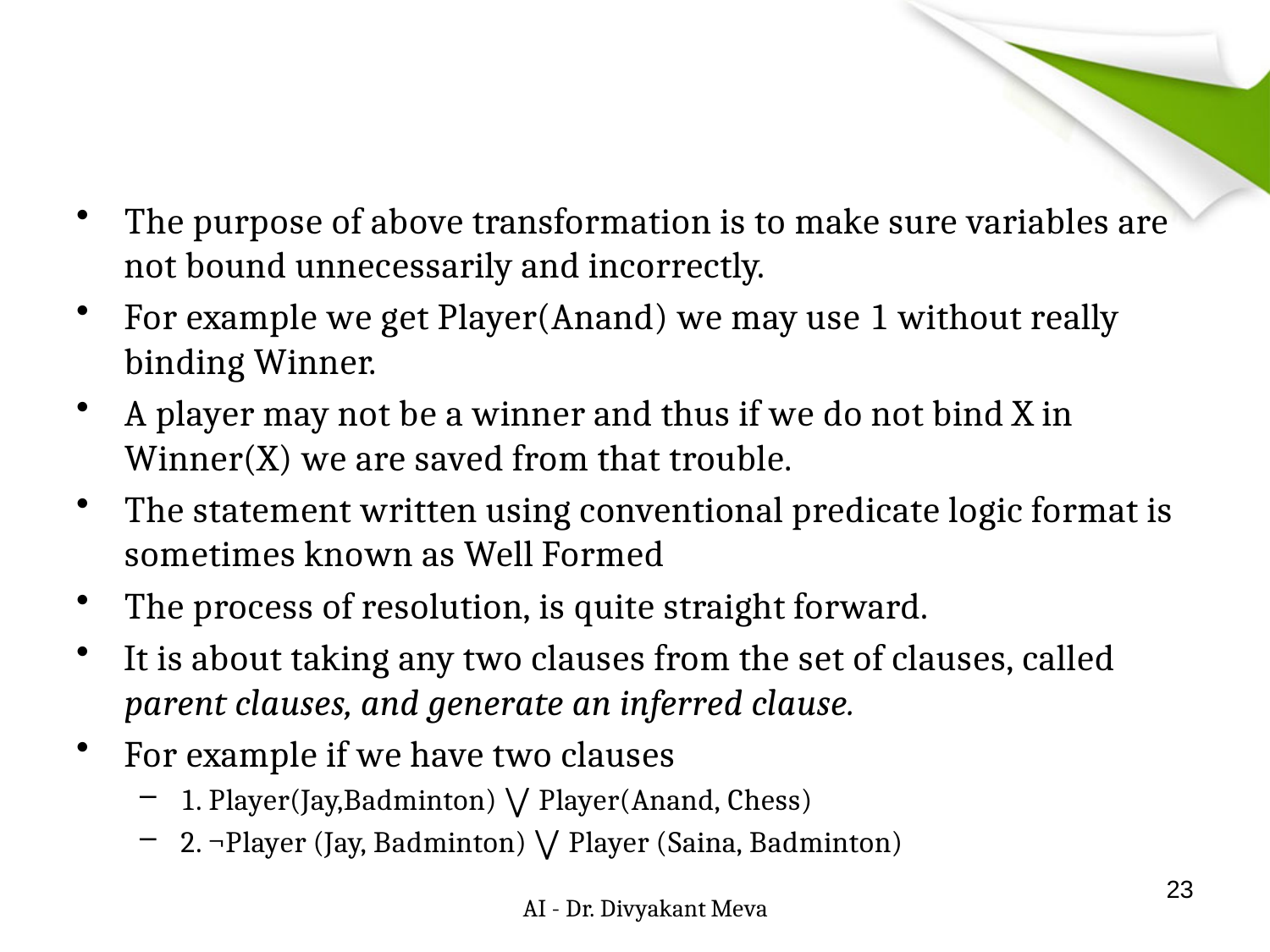

#
The purpose of above transformation is to make sure variables are not bound unnecessarily and incorrectly.
For example we get Player(Anand) we may use 1 without really binding Winner.
A player may not be a winner and thus if we do not bind X in Winner(X) we are saved from that trouble.
The statement written using conventional predicate logic format is sometimes known as Well Formed
The process of resolution, is quite straight forward.
It is about taking any two clauses from the set of clauses, called parent clauses, and generate an inferred clause.
For example if we have two clauses
1. Player(Jay,Badminton) ⋁ Player(Anand, Chess)
2. ¬Player (Jay, Badminton) ⋁ Player (Saina, Badminton)
23
AI - Dr. Divyakant Meva